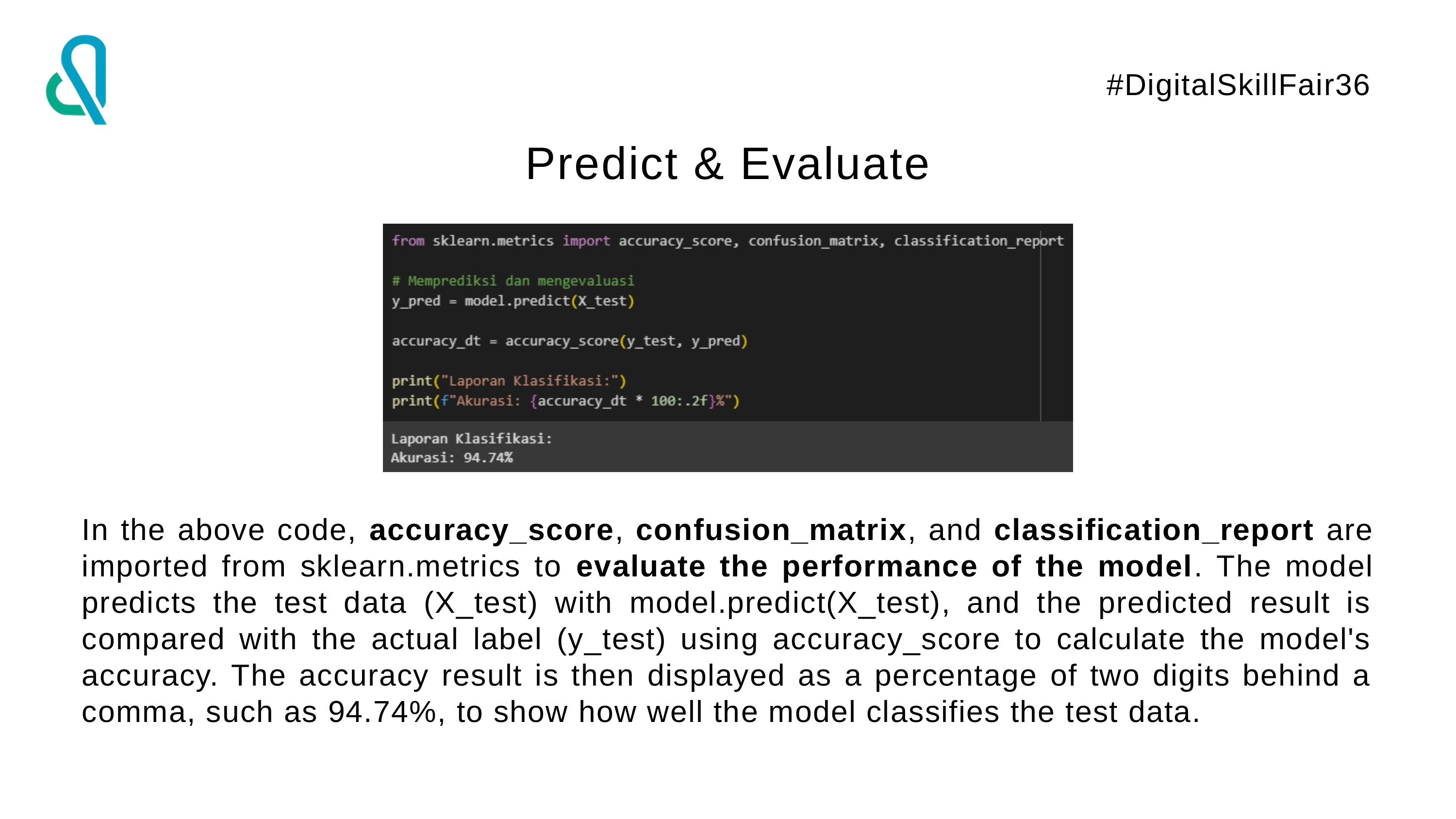

#DigitalSkillFair36
Predict & Evaluate

In the above code, accuracy_score, confusion_matrix, and classification_report are imported from sklearn.metrics to evaluate the performance of the model. The model predicts the test data (X_test) with model.predict(X_test), and the predicted result is compared with the actual label (y_test) using accuracy_score to calculate the model's accuracy. The accuracy result is then displayed as a percentage of two digits behind a comma, such as 94.74%, to show how well the model classifies the test data.